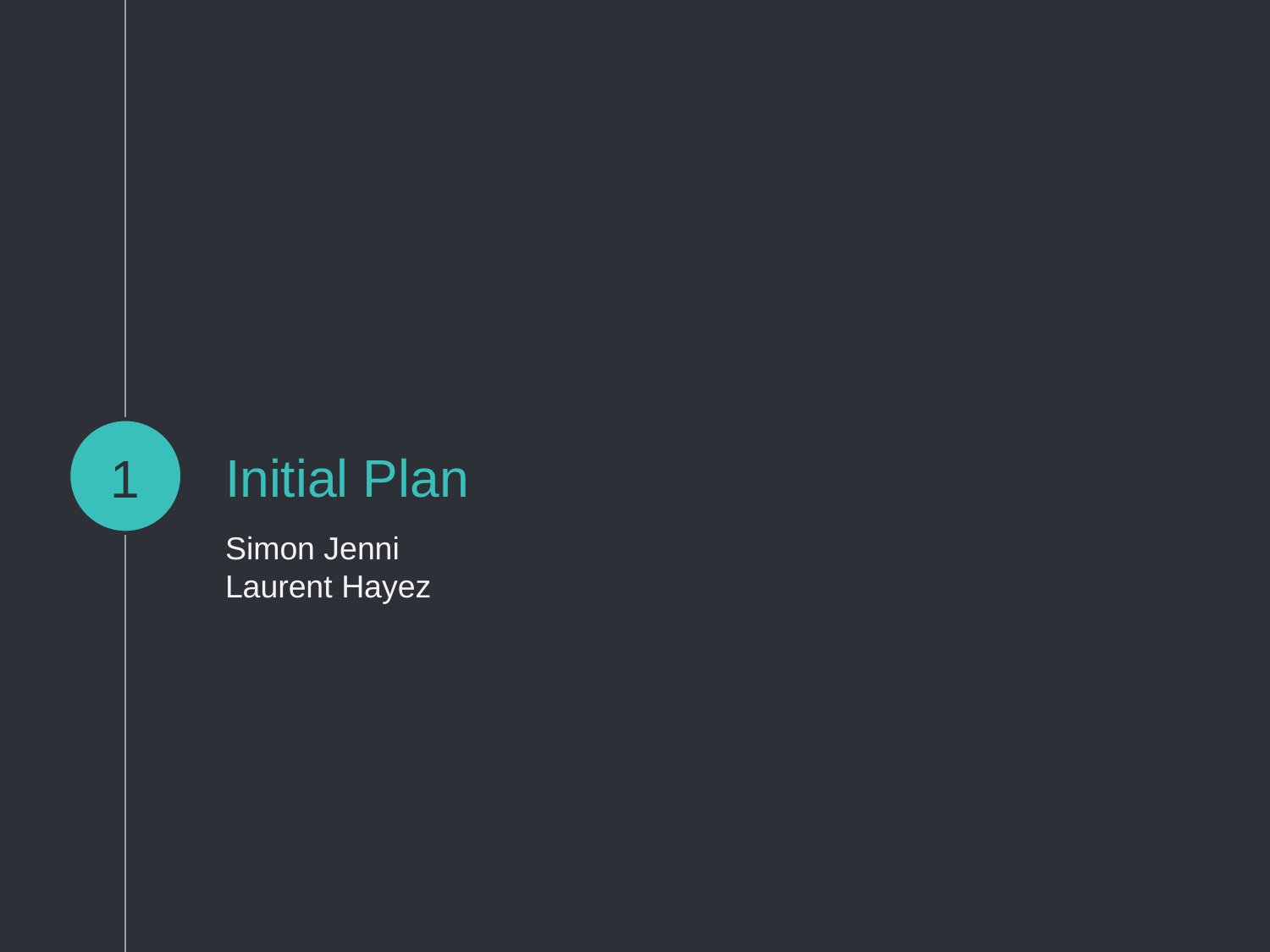

1
# Initial Plan
Simon Jenni
Laurent Hayez